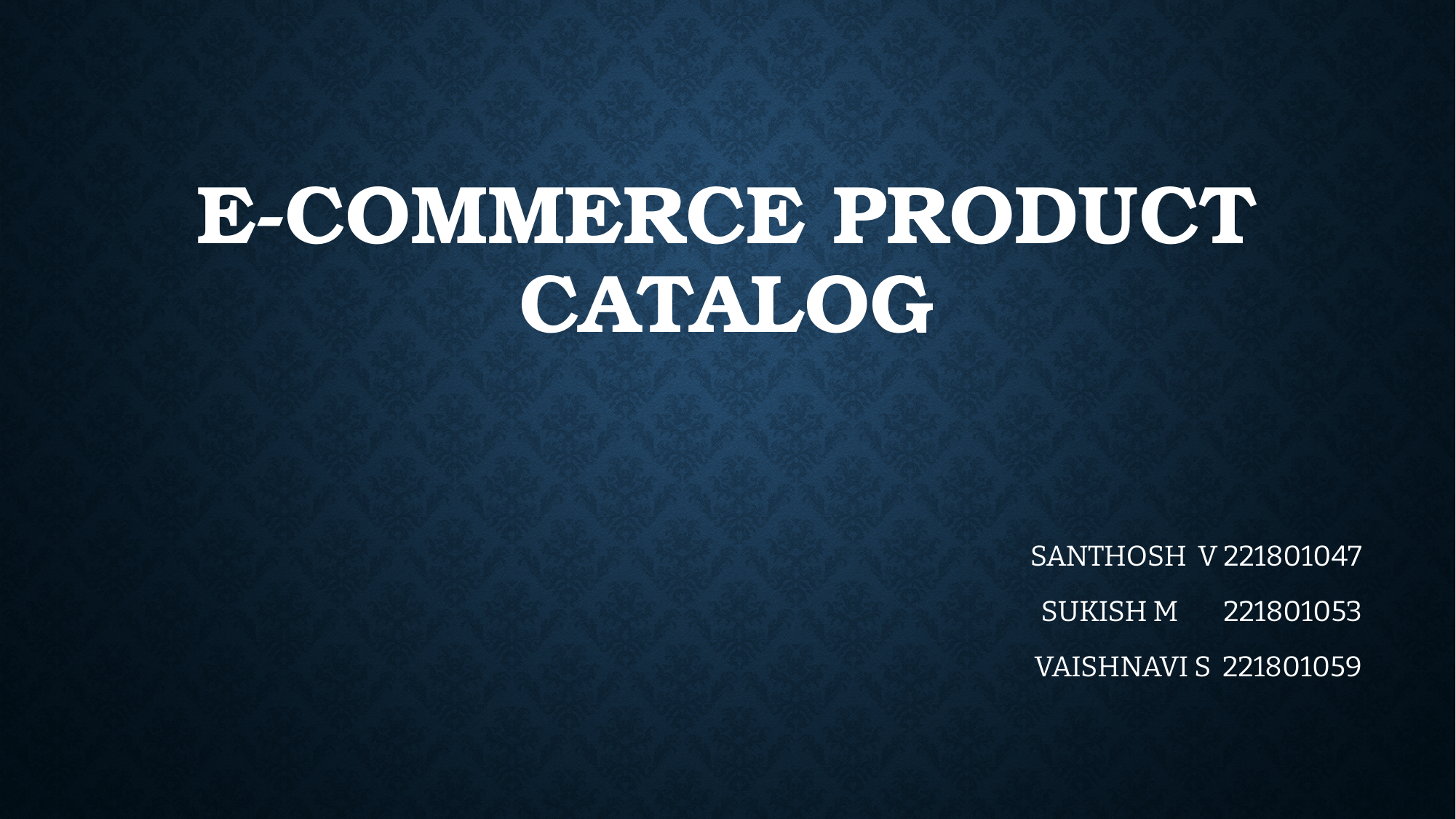

# E-COmmERCE PRODUCT CATALOG

SANTHOSH  V 221801047
SUKISH M        221801053
VAISHNAVI S  221801059